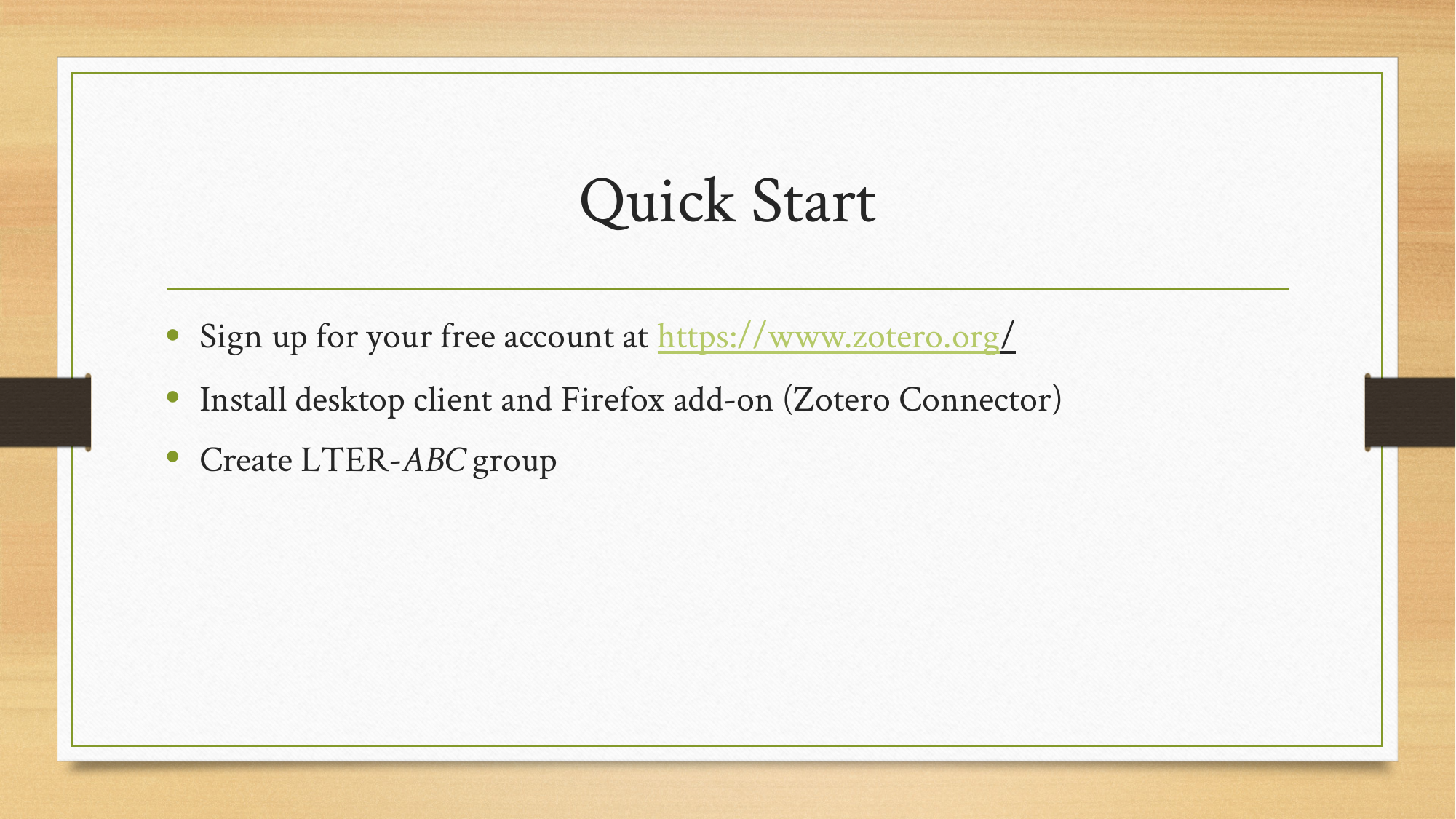

# Quick Start
Sign up for your free account at https://www.zotero.org/
Install desktop client and Firefox add-on (Zotero Connector)
Create LTER-ABC group